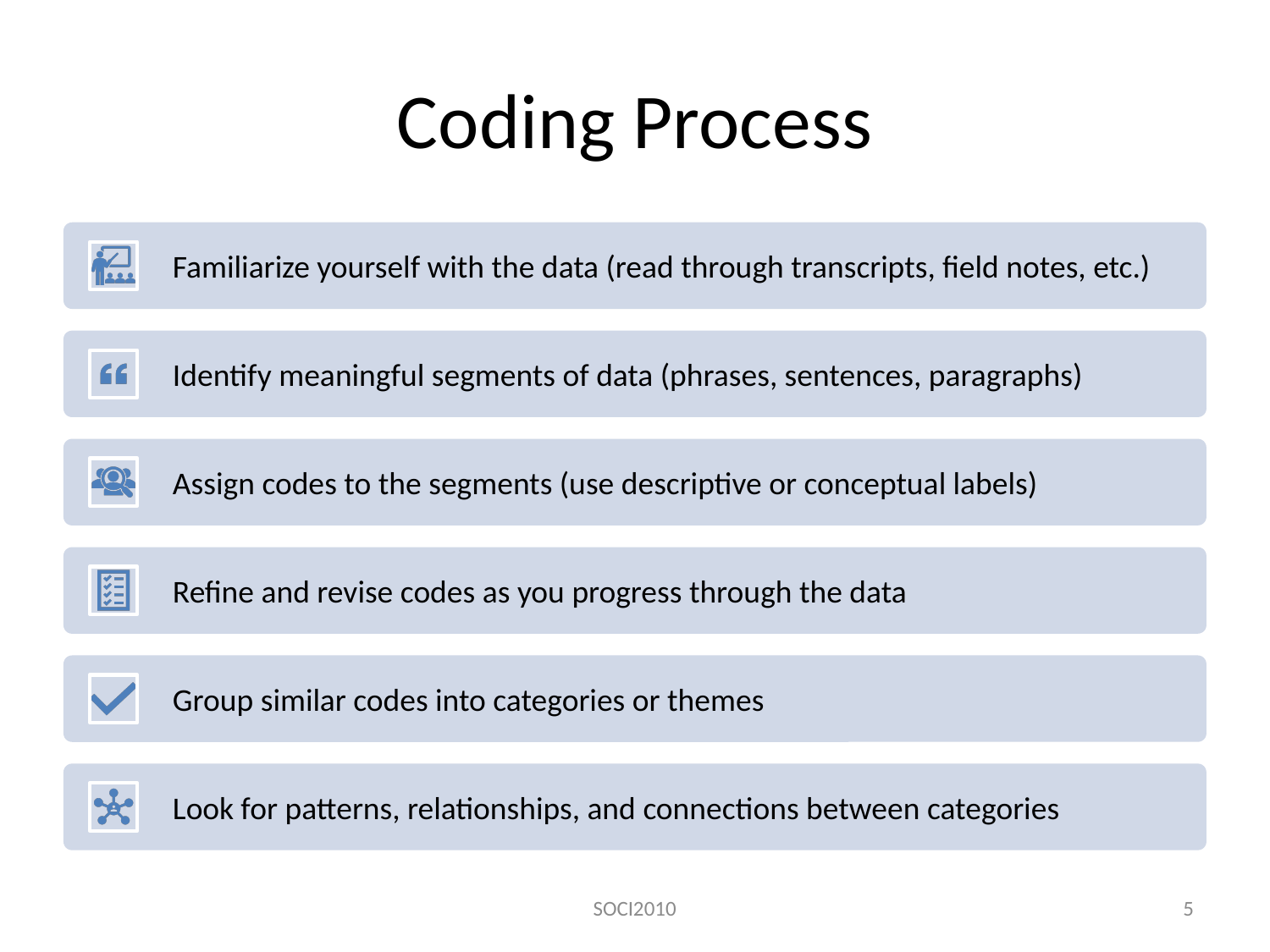

# Coding Process
Familiarize yourself with the data (read through transcripts, field notes, etc.)
Identify meaningful segments of data (phrases, sentences, paragraphs)
Assign codes to the segments (use descriptive or conceptual labels)
Refine and revise codes as you progress through the data
Group similar codes into categories or themes
Look for patterns, relationships, and connections between categories
SOCI2010
5